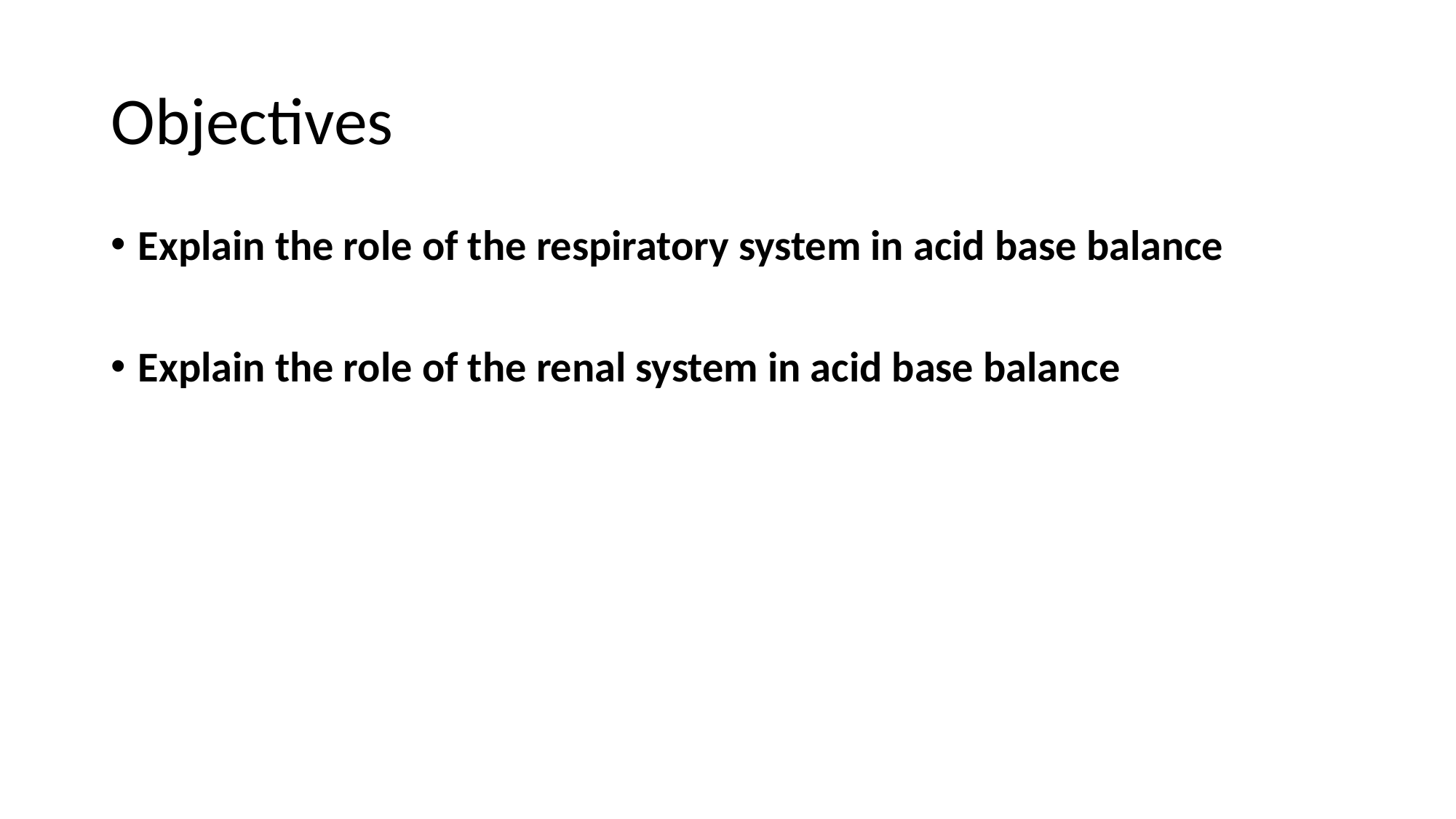

# Objectives
Explain the role of the respiratory system in acid base balance

Explain the role of the renal system in acid base balance